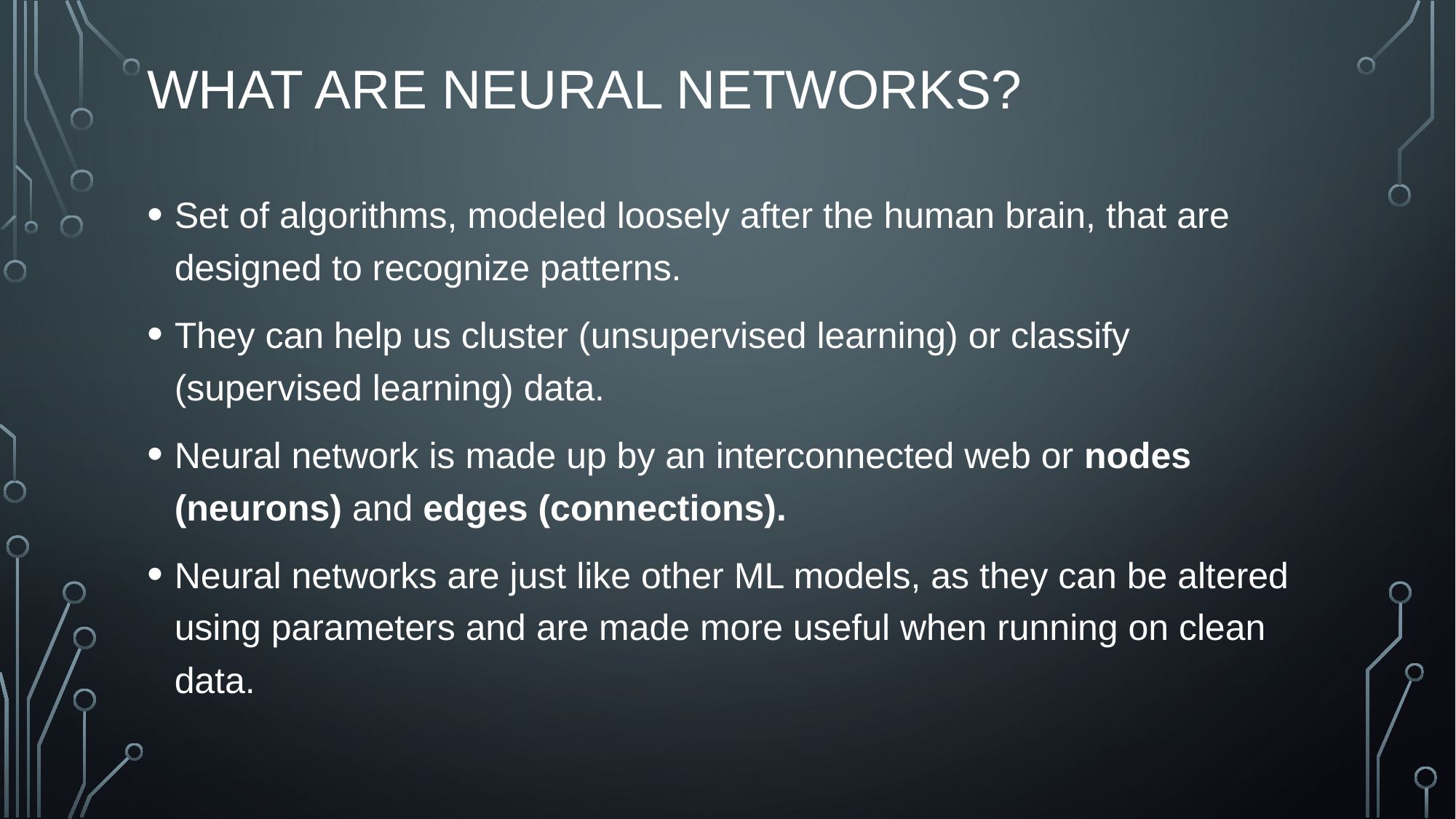

# What are neural Networks?
Set of algorithms, modeled loosely after the human brain, that are designed to recognize patterns.
They can help us cluster (unsupervised learning) or classify (supervised learning) data.
Neural network is made up by an interconnected web or nodes (neurons) and edges (connections).
Neural networks are just like other ML models, as they can be altered using parameters and are made more useful when running on clean data.